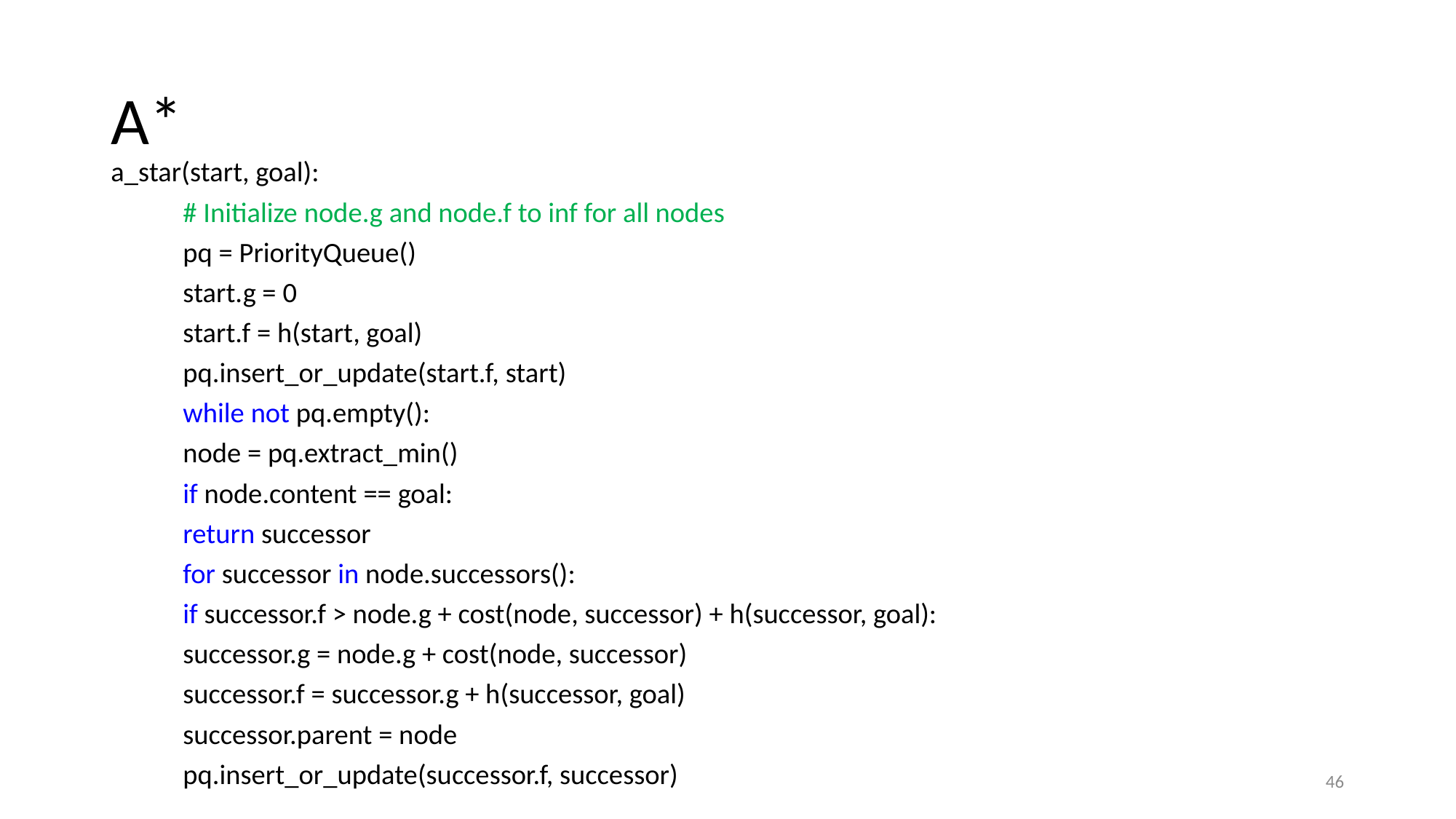

# A*
a_star(start, goal):
	# Initialize node.g and node.f to inf for all nodes
	pq = PriorityQueue()
	start.g = 0
	start.f = h(start, goal)
	pq.insert_or_update(start.f, start)
	while not pq.empty():
		node = pq.extract_min()
		if node.content == goal:
			return successor
		for successor in node.successors():
			if successor.f > node.g + cost(node, successor) + h(successor, goal):
				successor.g = node.g + cost(node, successor)
				successor.f = successor.g + h(successor, goal)
				successor.parent = node
				pq.insert_or_update(successor.f, successor)

46